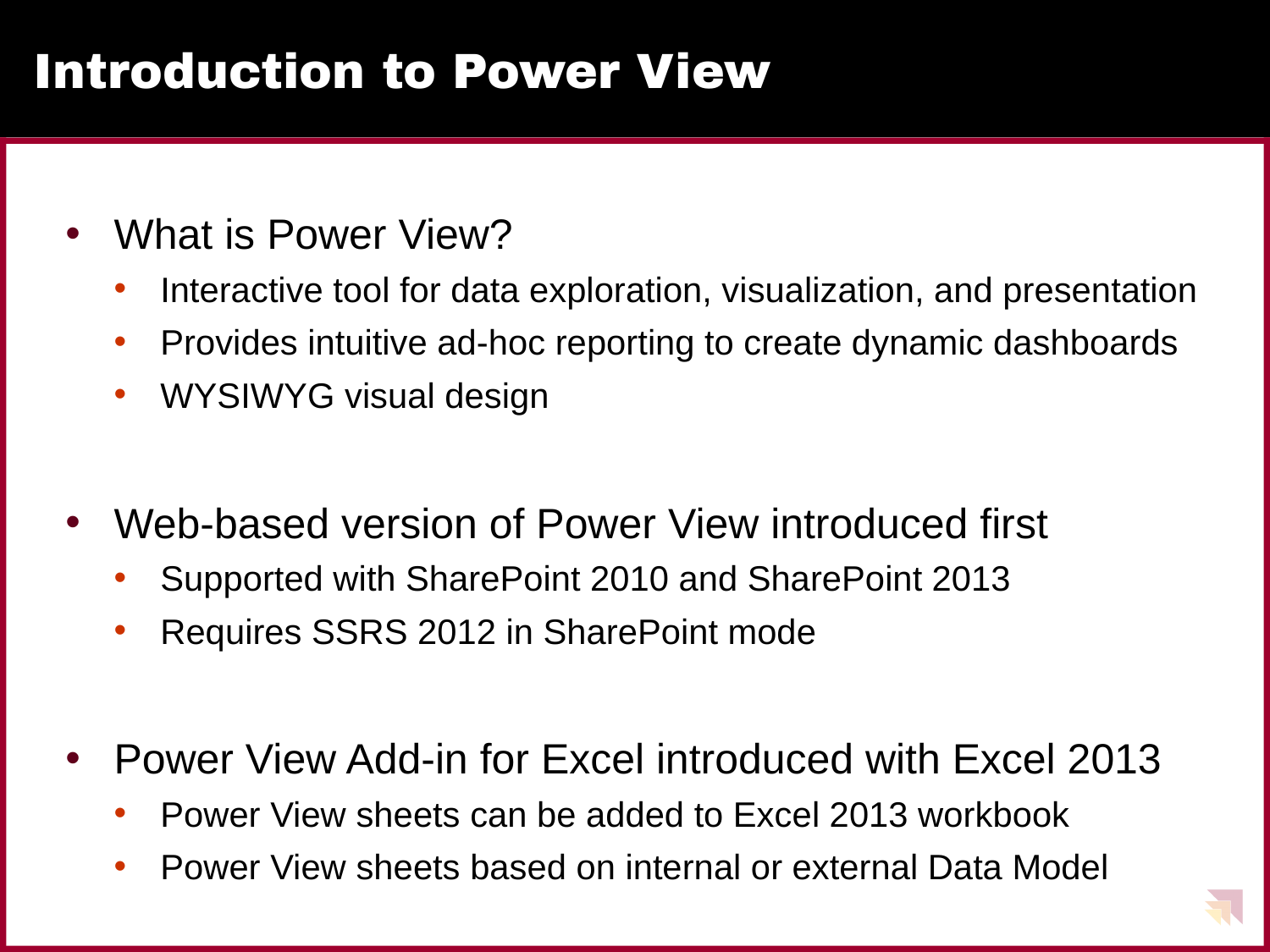

# Introduction to Power View
What is Power View?
Interactive tool for data exploration, visualization, and presentation
Provides intuitive ad-hoc reporting to create dynamic dashboards
WYSIWYG visual design

Web-based version of Power View introduced first
Supported with SharePoint 2010 and SharePoint 2013
Requires SSRS 2012 in SharePoint mode

Power View Add-in for Excel introduced with Excel 2013
Power View sheets can be added to Excel 2013 workbook
Power View sheets based on internal or external Data Model